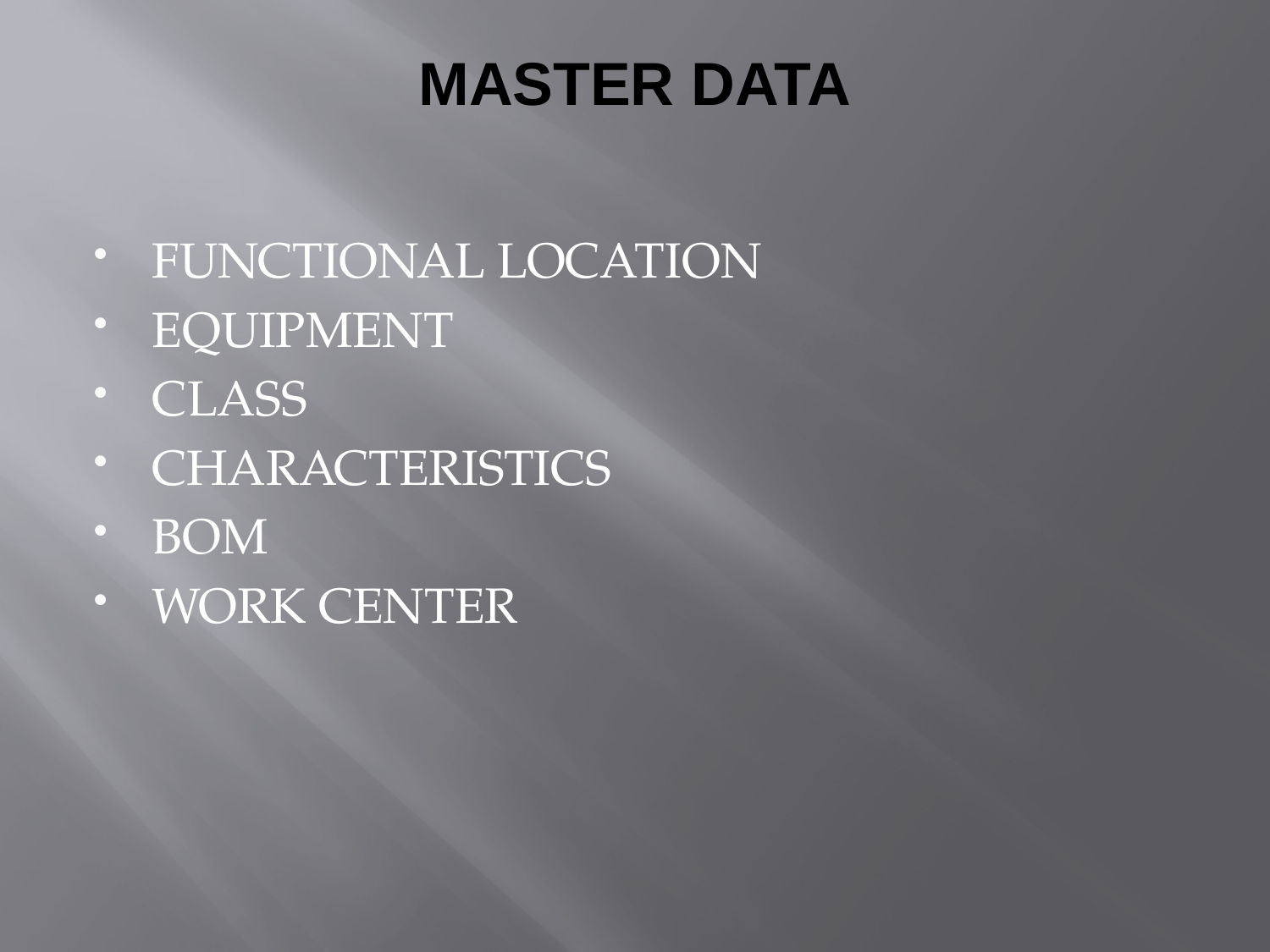

# MASTER DATA
FUNCTIONAL LOCATION
EQUIPMENT
CLASS
CHARACTERISTICS
BOM
WORK CENTER